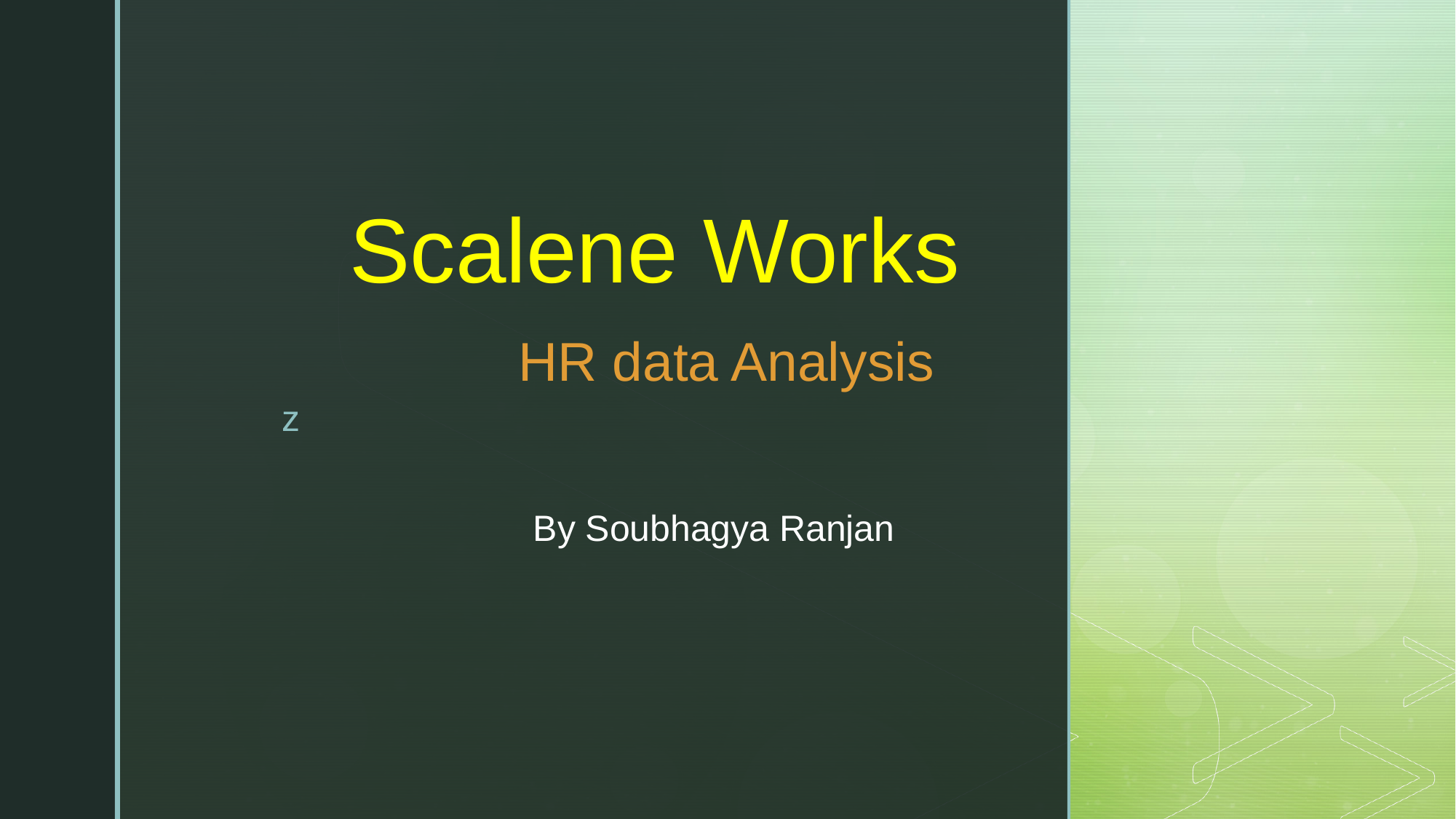

# Scalene Works HR data Analysis
 By Soubhagya Ranjan